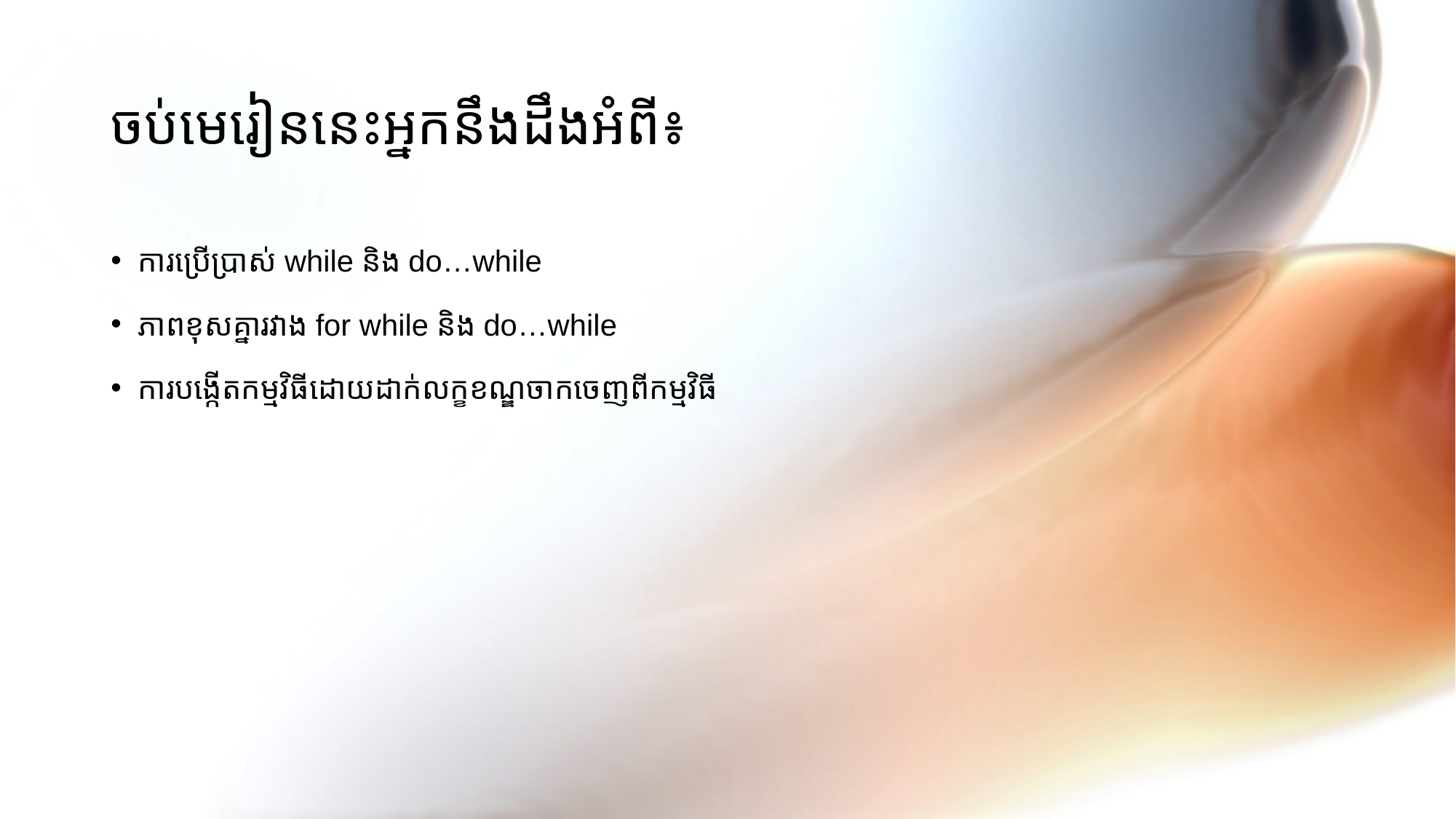

# ចប់មេរៀននេះអ្នកនឹងដឹងអំពី៖
ការប្រើប្រាស់ while និង do…while
ភាពខុសគ្នារវាង for while និង do…while
ការបង្កើតកម្មវិធីដោយដាក់លក្ខខណ្ឌចាកចេញពីកម្មវិធី